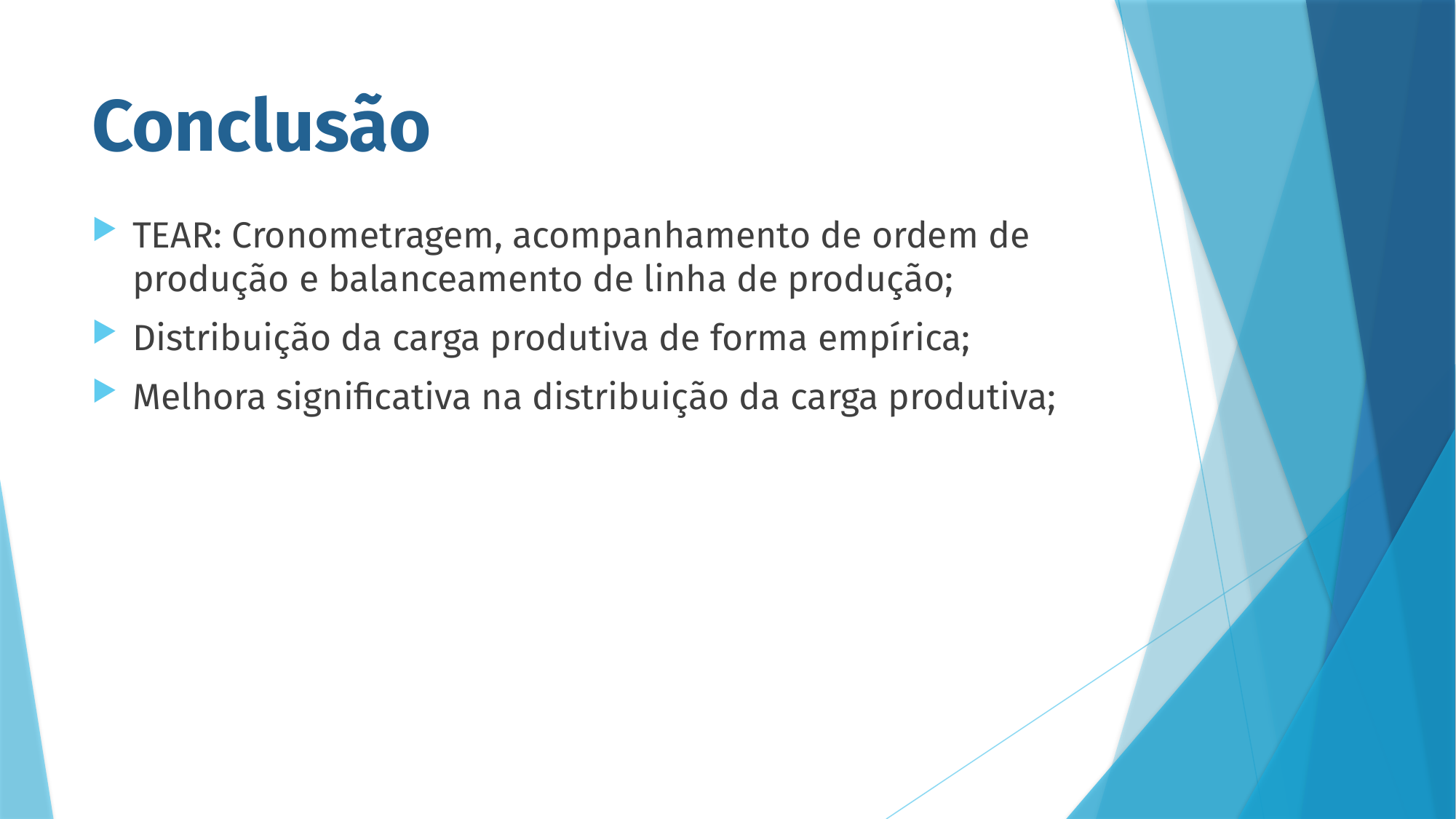

# Conclusão
TEAR: Cronometragem, acompanhamento de ordem de produção e balanceamento de linha de produção;
Distribuição da carga produtiva de forma empírica;
Melhora significativa na distribuição da carga produtiva;